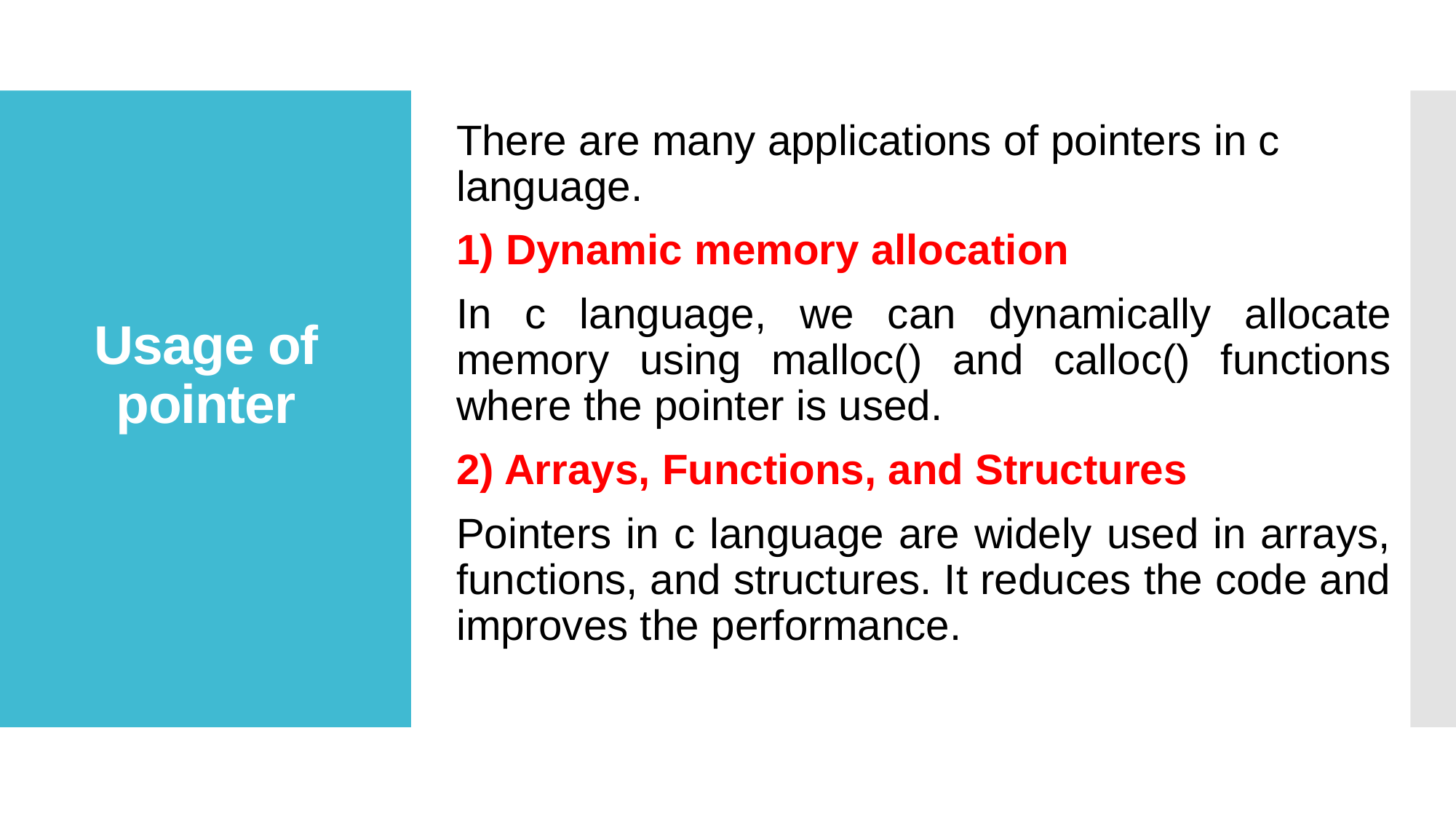

There are many applications of pointers in c language.
1) Dynamic memory allocation
In c language, we can dynamically allocate memory using malloc() and calloc() functions where the pointer is used.
2) Arrays, Functions, and Structures
Pointers in c language are widely used in arrays, functions, and structures. It reduces the code and improves the performance.

# Usage of pointer